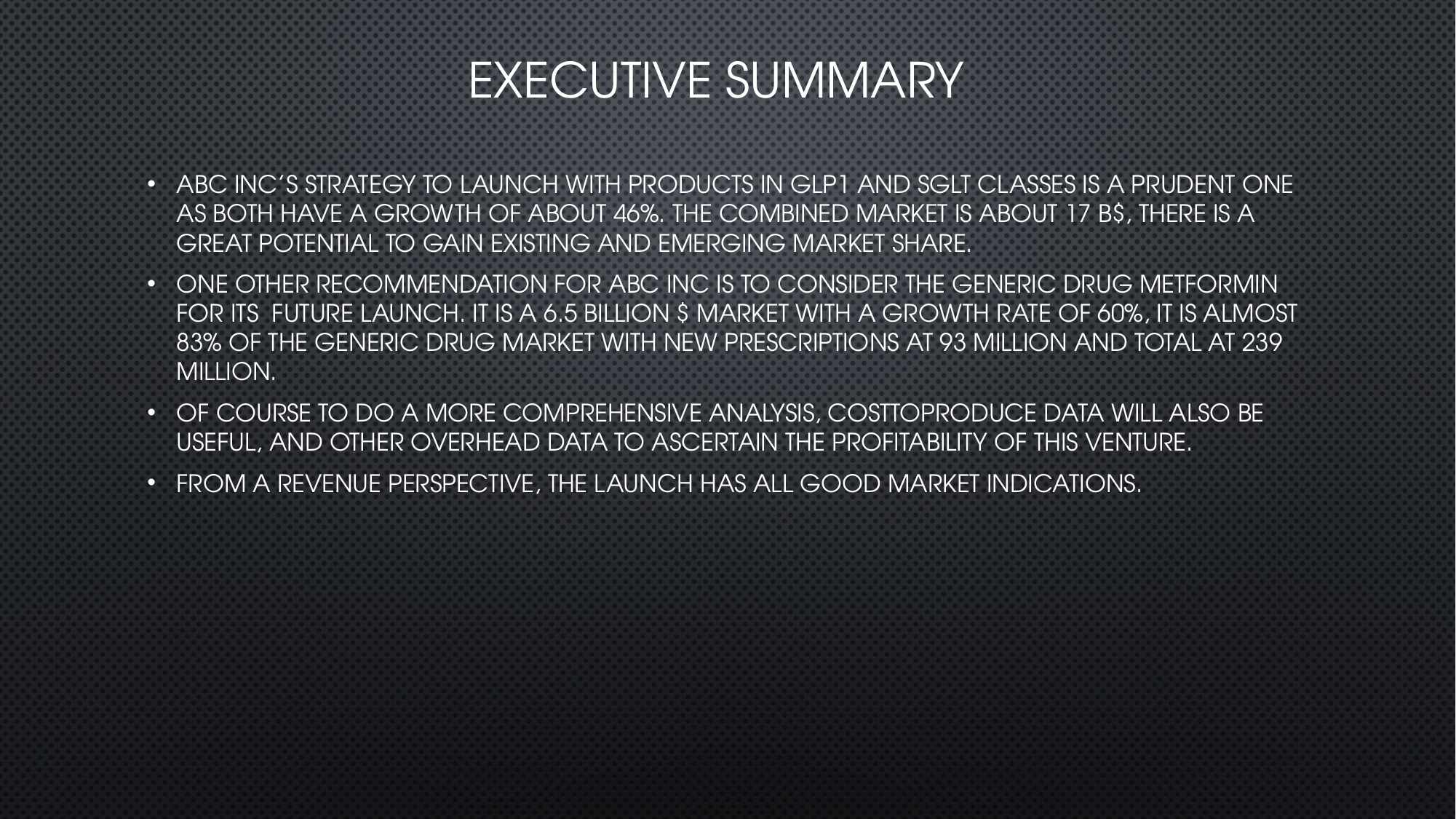

# Executive Summary
ABC Inc’s Strategy to Launch with products in GLP1 and SGLT Classes is a prudent one as both have a growth of about 46%. The combined Market is about 17 B$, There is a great potential to gain existing and emerging market share.
One other recommendation for ABC Inc is to consider the generic Drug Metformin for its  future launch. It is a 6.5 Billion $ market with a growth rate of 60%, it is almost 83% of the Generic drug market with new prescriptions at 93 million and total at 239 Million.
Of course to do a more comprehensive analysis, CostToProduce data will also be useful, and other overhead data to ascertain the profitability of This venture.
From a revenue perspective, The launch has all good market indications.